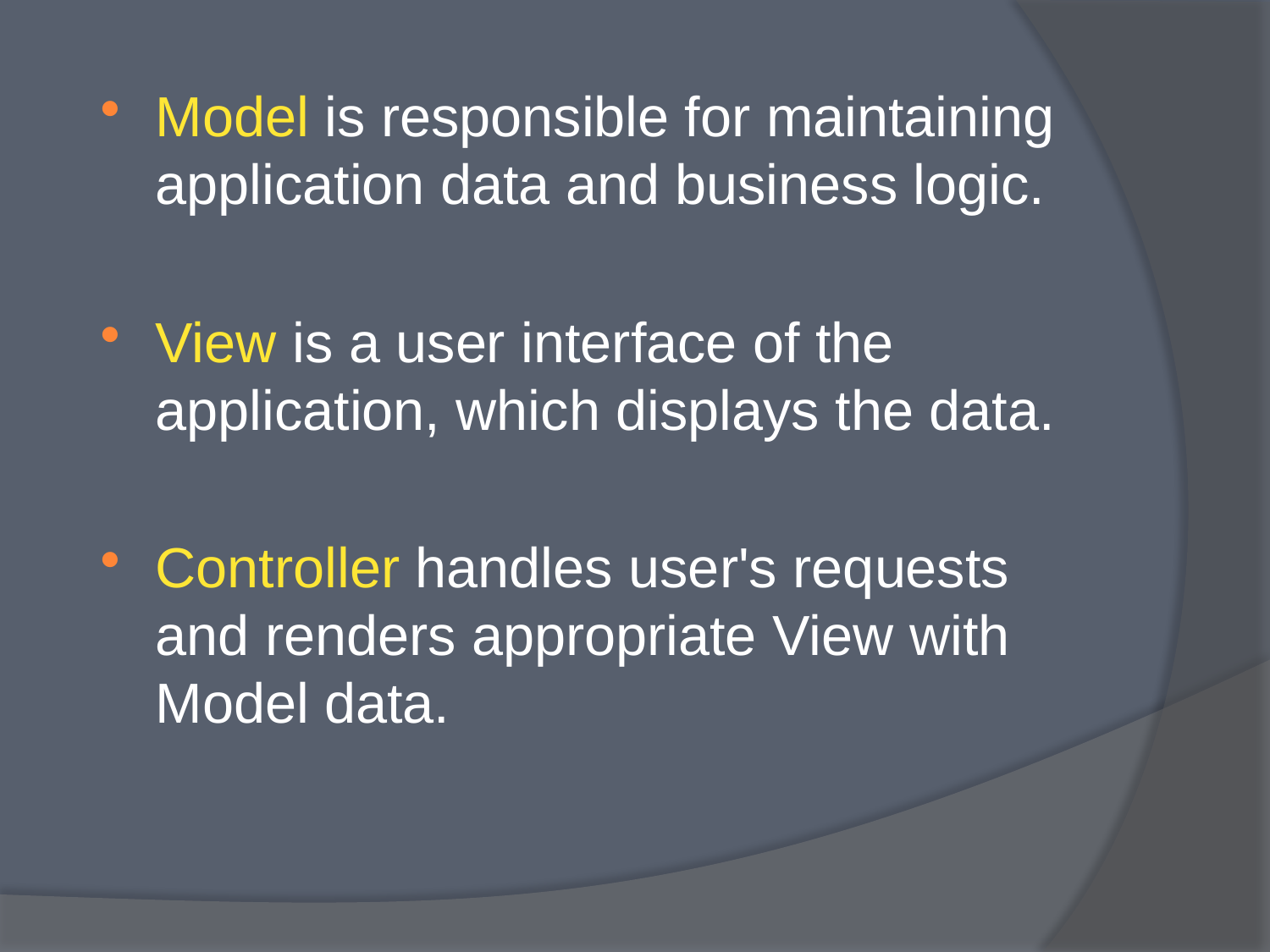

Model is responsible for maintaining application data and business logic.

View is a user interface of the application, which displays the data.

Controller handles user's requests and renders appropriate View with Model data.